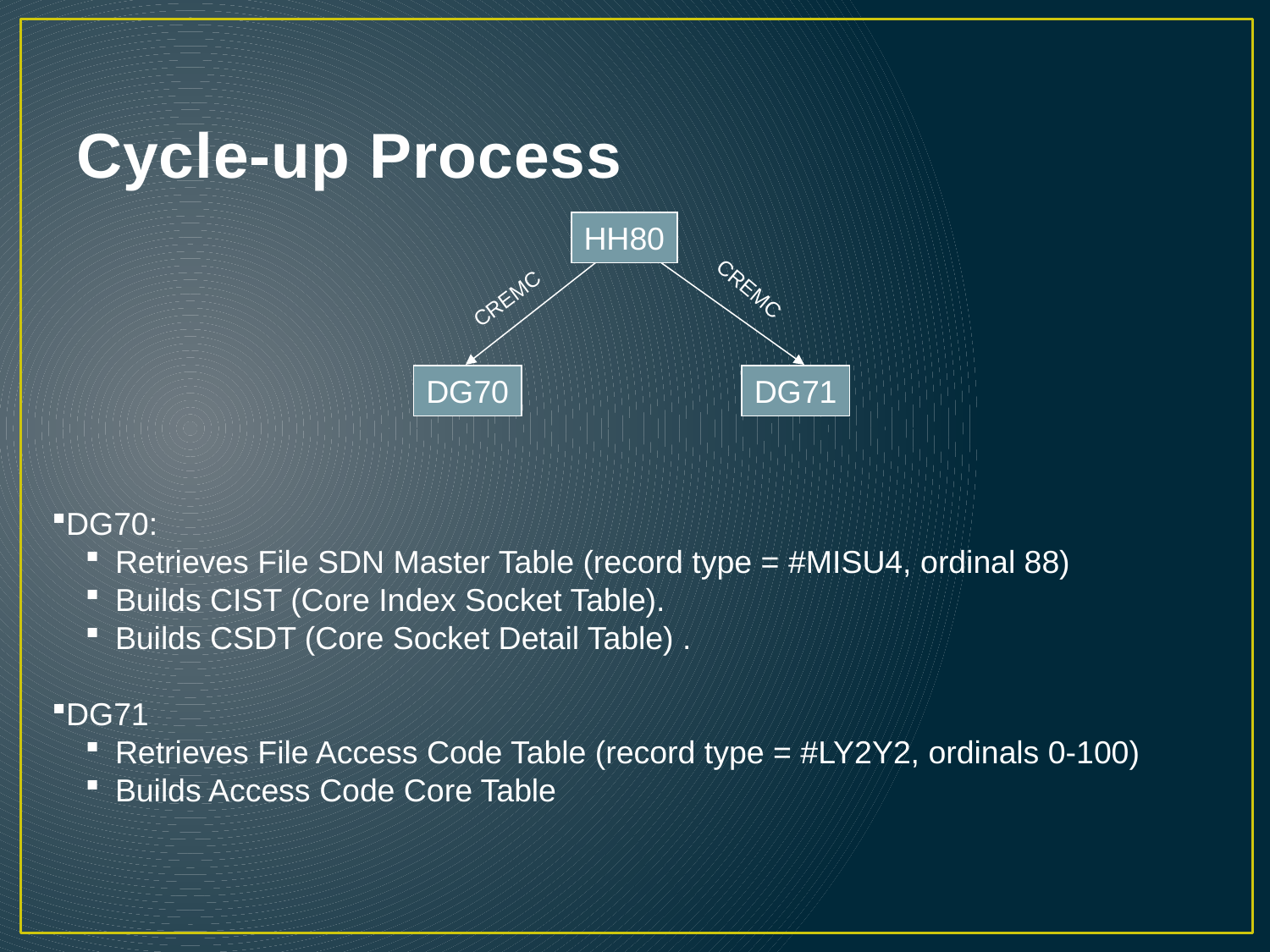

# Cycle-up Process
HH80

CREMC
CREMC
DG70
DG71
DG70:
Retrieves File SDN Master Table (record type = #MISU4, ordinal 88)
Builds CIST (Core Index Socket Table).
Builds CSDT (Core Socket Detail Table) .

DG71
Retrieves File Access Code Table (record type = #LY2Y2, ordinals 0-100)
Builds Access Code Core Table